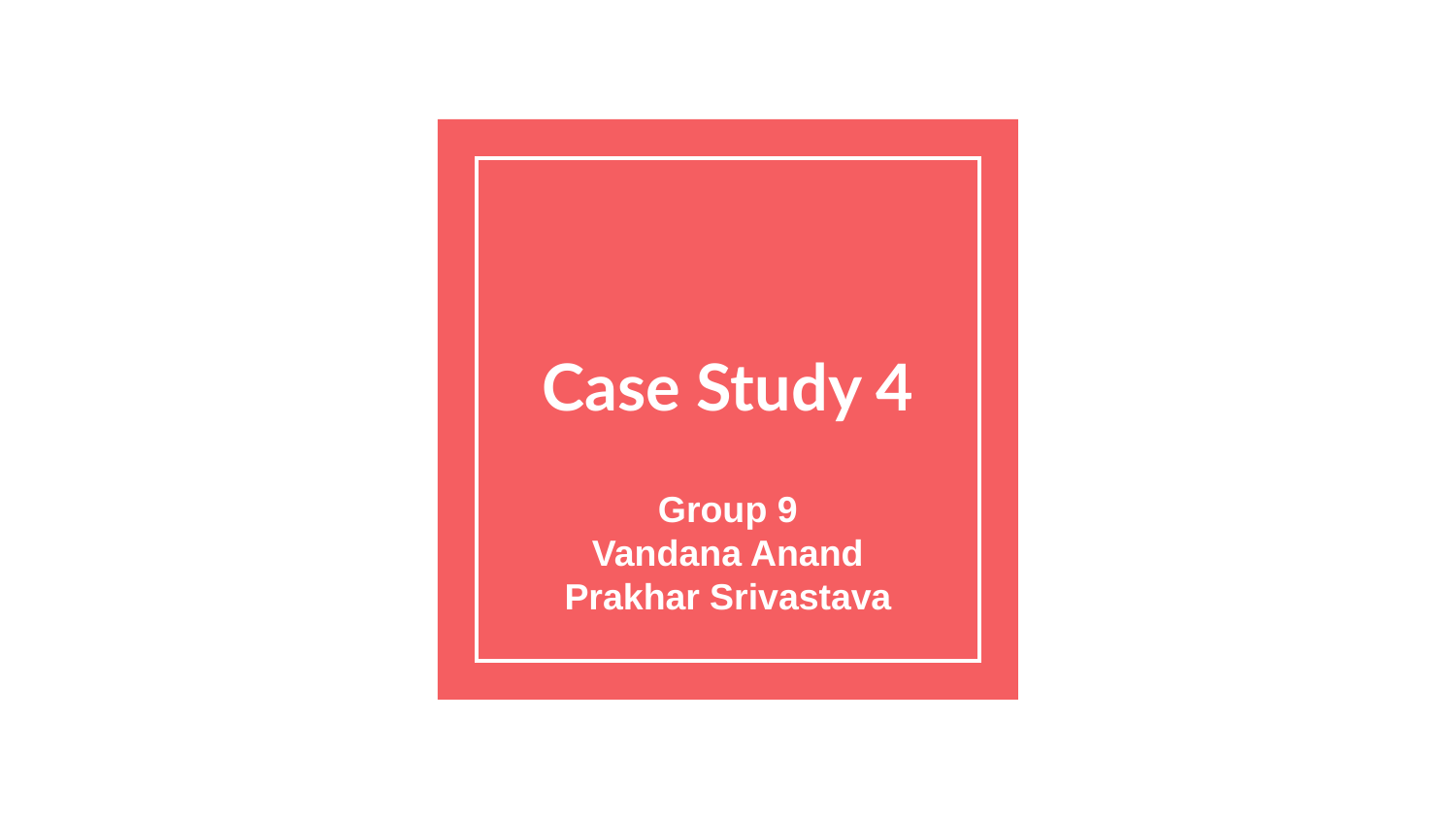

# Case Study 4
Group 9
Vandana Anand
Prakhar Srivastava